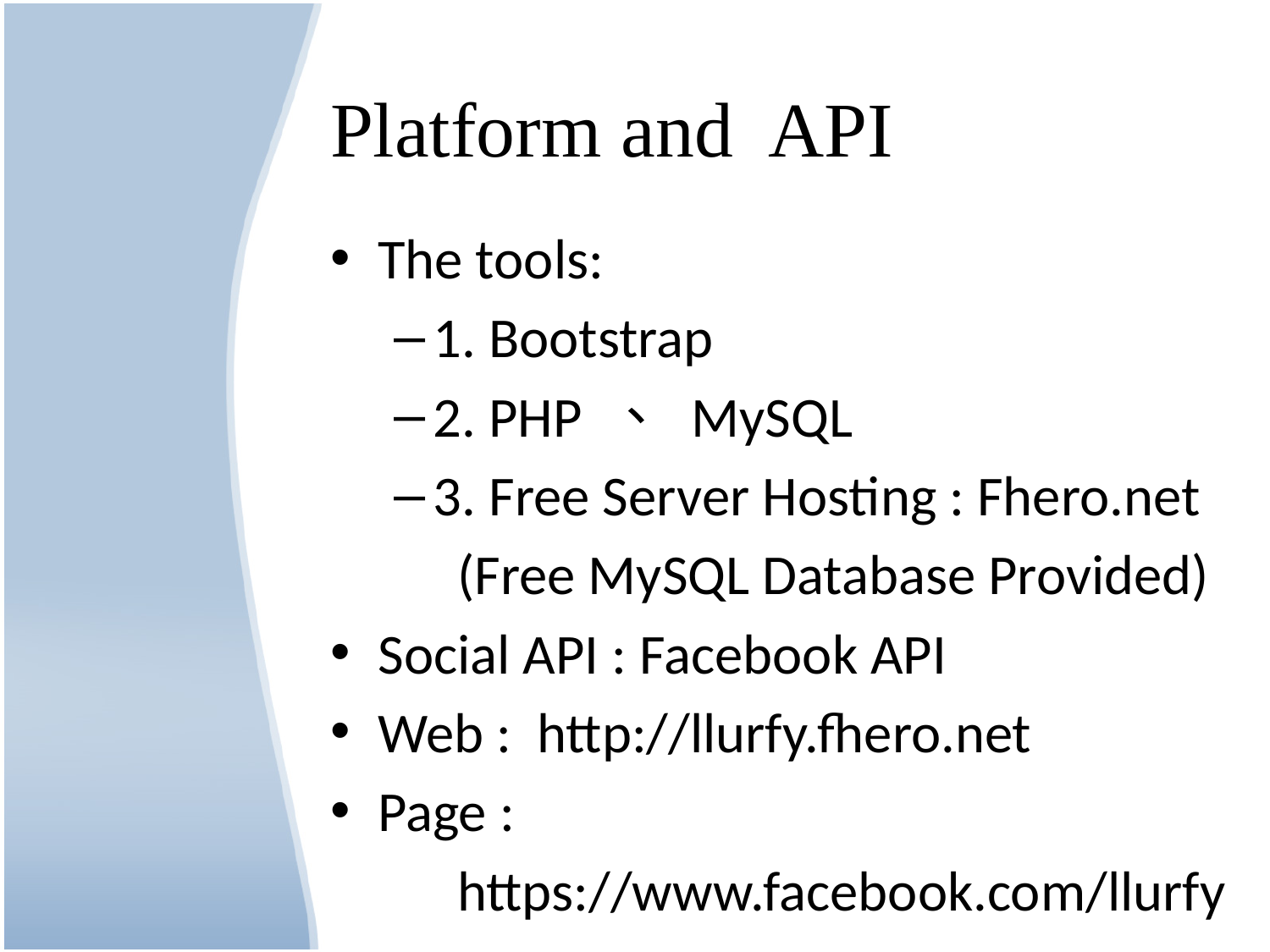

# Platform and  API
The tools:
1. Bootstrap
2. PHP 、 MySQL
3. Free Server Hosting : Fhero.net
(Free MySQL Database Provided)
Social API : Facebook API
Web :  http://llurfy.fhero.net
Page :
	https://www.facebook.com/llurfy